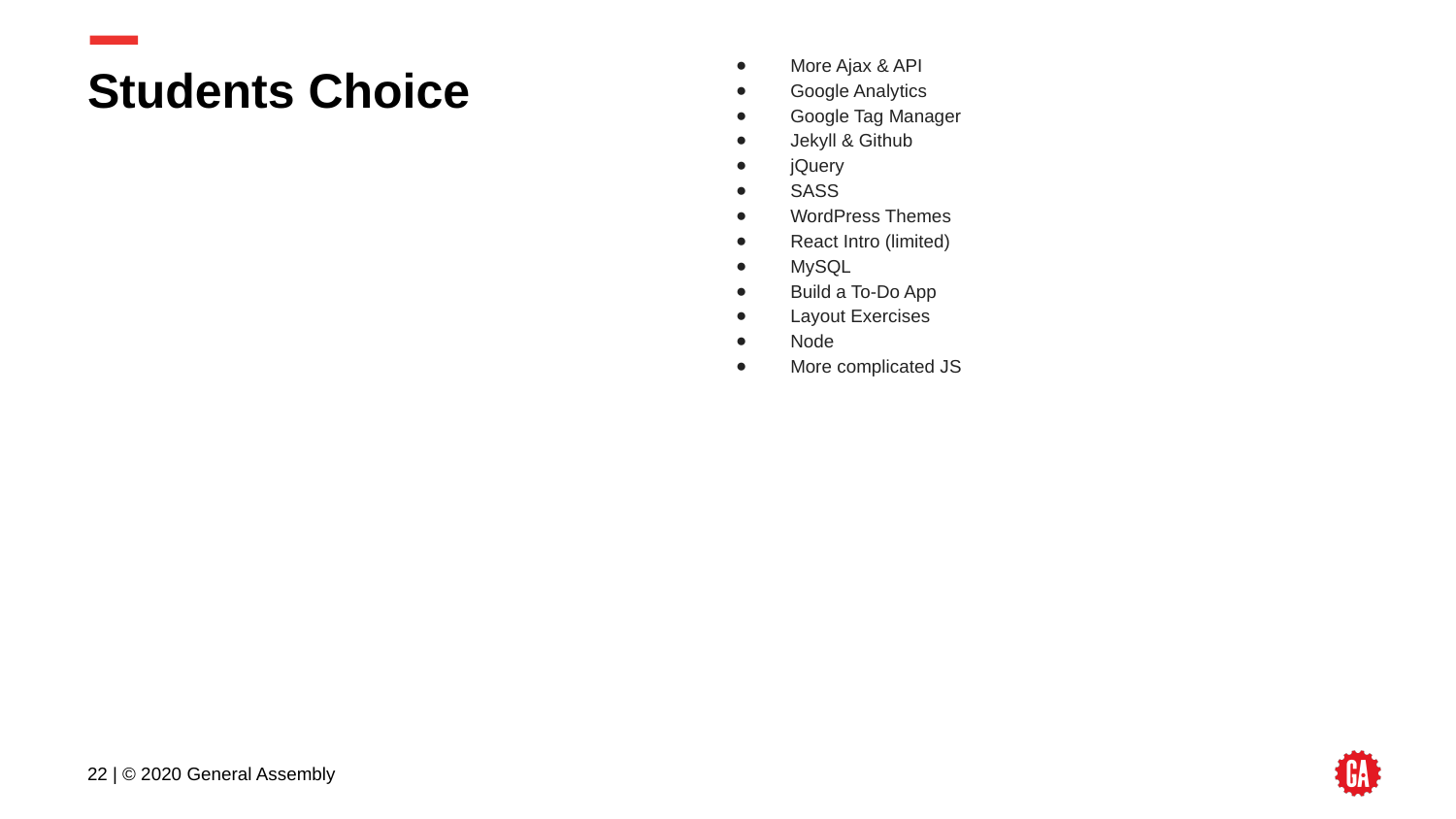

More Ajax & API
Google Analytics
Google Tag Manager
Jekyll & Github
jQuery
SASS
WordPress Themes
React Intro (limited)
MySQL
Build a To-Do App
Layout Exercises
Node
More complicated JS
# Students Choice
22 | © 2020 General Assembly